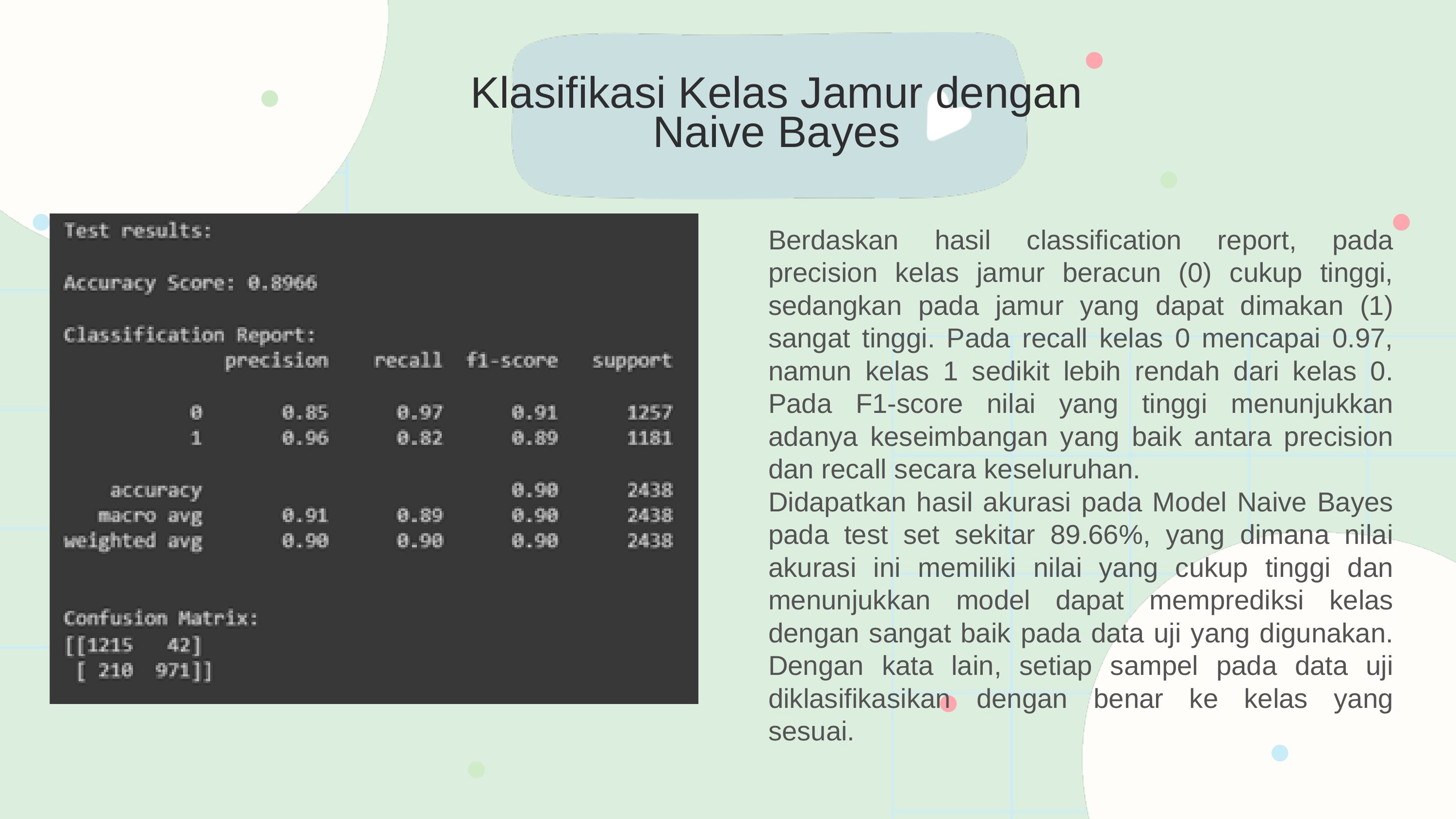

Klasifikasi Kelas Jamur dengan Naive Bayes

Berdaskan hasil classification report, pada precision kelas jamur beracun (0) cukup tinggi, sedangkan pada jamur yang dapat dimakan (1) sangat tinggi. Pada recall kelas 0 mencapai 0.97, namun kelas 1 sedikit lebih rendah dari kelas 0. Pada F1-score nilai yang tinggi menunjukkan adanya keseimbangan yang baik antara precision dan recall secara keseluruhan.
Didapatkan hasil akurasi pada Model Naive Bayes pada test set sekitar 89.66%, yang dimana nilai akurasi ini memiliki nilai yang cukup tinggi dan menunjukkan model dapat memprediksi kelas dengan sangat baik pada data uji yang digunakan. Dengan kata lain, setiap sampel pada data uji diklasifikasikan dengan benar ke kelas yang sesuai.